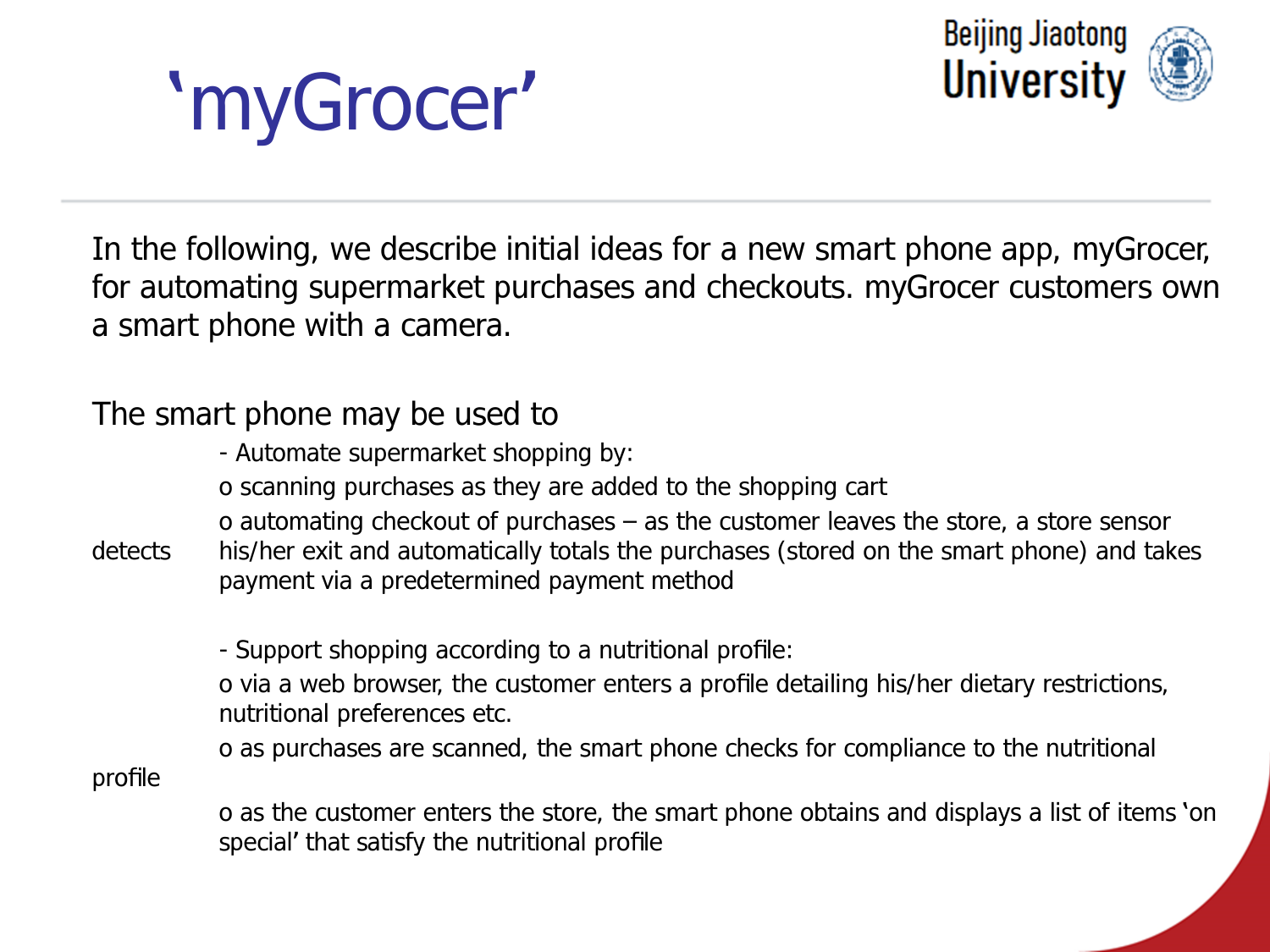

# ‘myGrocer’
In the following, we describe initial ideas for a new smart phone app, myGrocer, for automating supermarket purchases and checkouts. myGrocer customers own a smart phone with a camera.

The smart phone may be used to
	- Automate supermarket shopping by:
	o scanning purchases as they are added to the shopping cart
	o automating checkout of purchases – as the customer leaves the store, a store sensor detects 	his/her exit and automatically totals the purchases (stored on the smart phone) and takes 	payment via a predetermined payment method

	- Support shopping according to a nutritional profile:
	o via a web browser, the customer enters a profile detailing his/her dietary restrictions, 	nutritional preferences etc.
	o as purchases are scanned, the smart phone checks for compliance to the nutritional profile
	o as the customer enters the store, the smart phone obtains and displays a list of items ‘on 	special’ that satisfy the nutritional profile